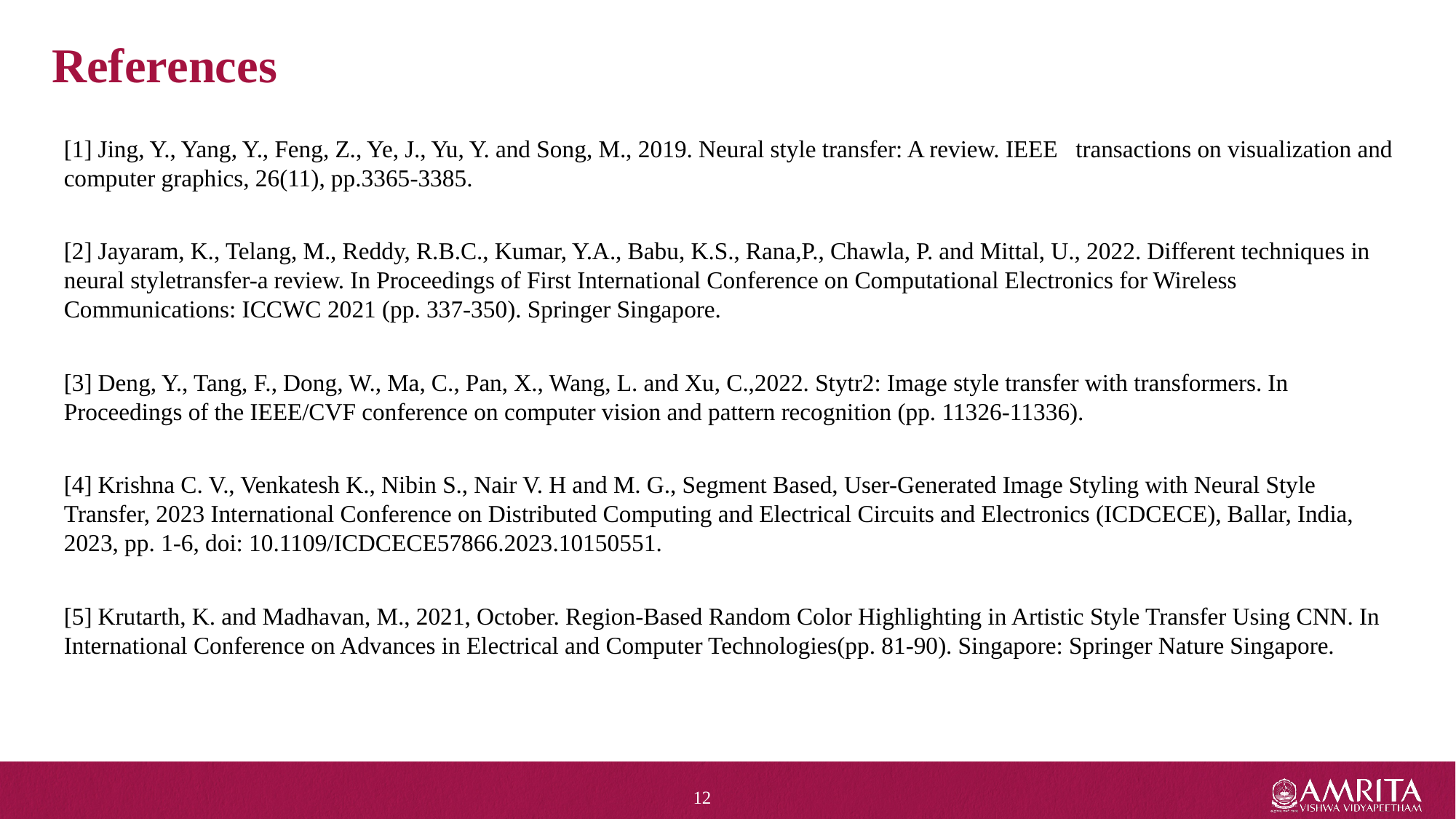

# References
[1] Jing, Y., Yang, Y., Feng, Z., Ye, J., Yu, Y. and Song, M., 2019. Neural style transfer: A review. IEEE   transactions on visualization and computer graphics, 26(11), pp.3365-3385.
[2] Jayaram, K., Telang, M., Reddy, R.B.C., Kumar, Y.A., Babu, K.S., Rana,P., Chawla, P. and Mittal, U., 2022. Different techniques in neural styletransfer-a review. In Proceedings of First International Conference on Computational Electronics for Wireless Communications: ICCWC 2021 (pp. 337-350). Springer Singapore.
[3] Deng, Y., Tang, F., Dong, W., Ma, C., Pan, X., Wang, L. and Xu, C.,2022. Stytr2: Image style transfer with transformers. In Proceedings of the IEEE/CVF conference on computer vision and pattern recognition (pp. 11326-11336).
[4] Krishna C. V., Venkatesh K., Nibin S., Nair V. H and M. G., Segment Based, User-Generated Image Styling with Neural Style Transfer, 2023 International Conference on Distributed Computing and Electrical Circuits and Electronics (ICDCECE), Ballar, India, 2023, pp. 1-6, doi: 10.1109/ICDCECE57866.2023.10150551.
[5] Krutarth, K. and Madhavan, M., 2021, October. Region-Based Random Color Highlighting in Artistic Style Transfer Using CNN. In International Conference on Advances in Electrical and Computer Technologies(pp. 81-90). Singapore: Springer Nature Singapore.

12